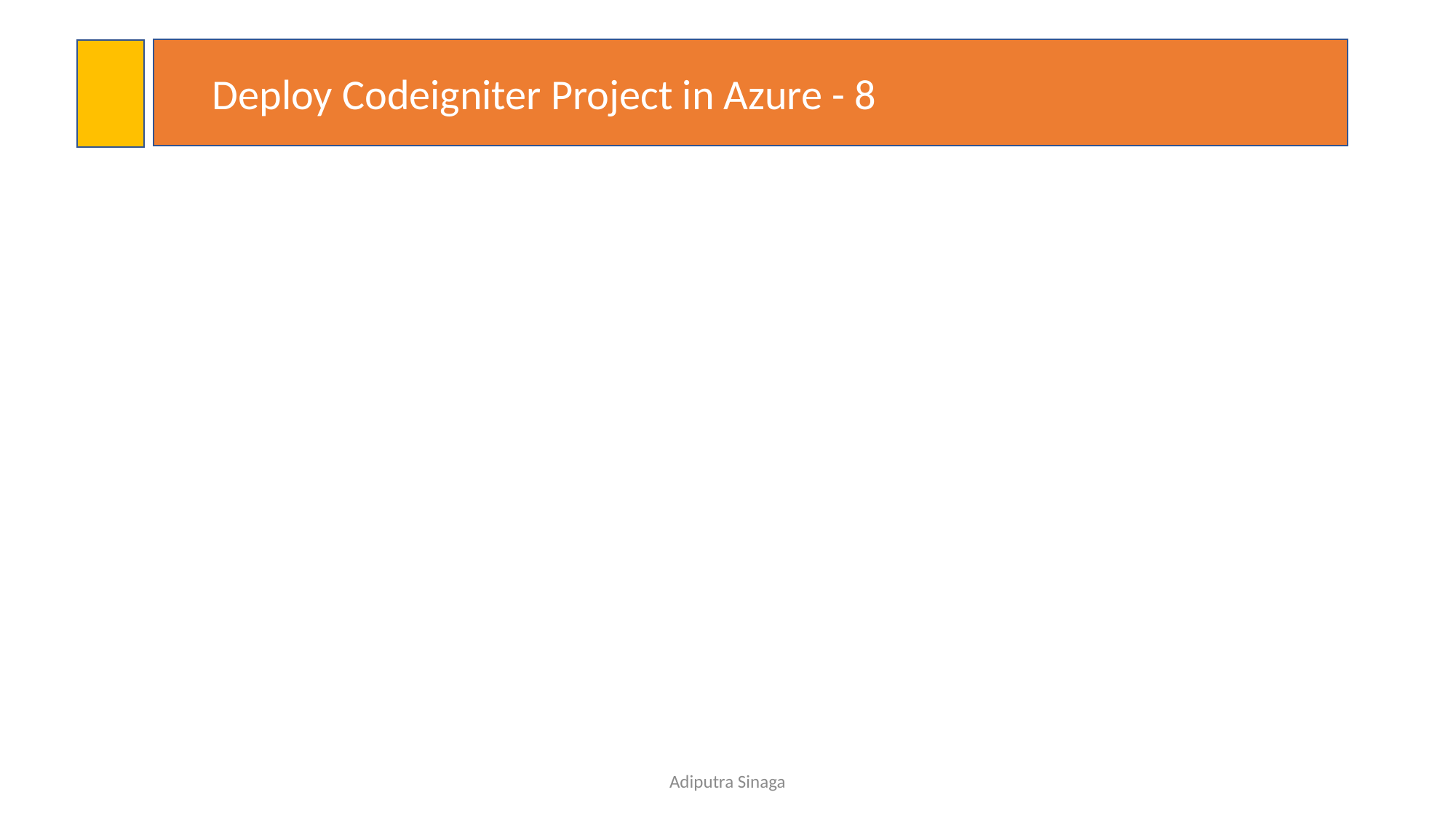

Deploy Codeigniter Project in Azure - 8

#

Adiputra Sinaga